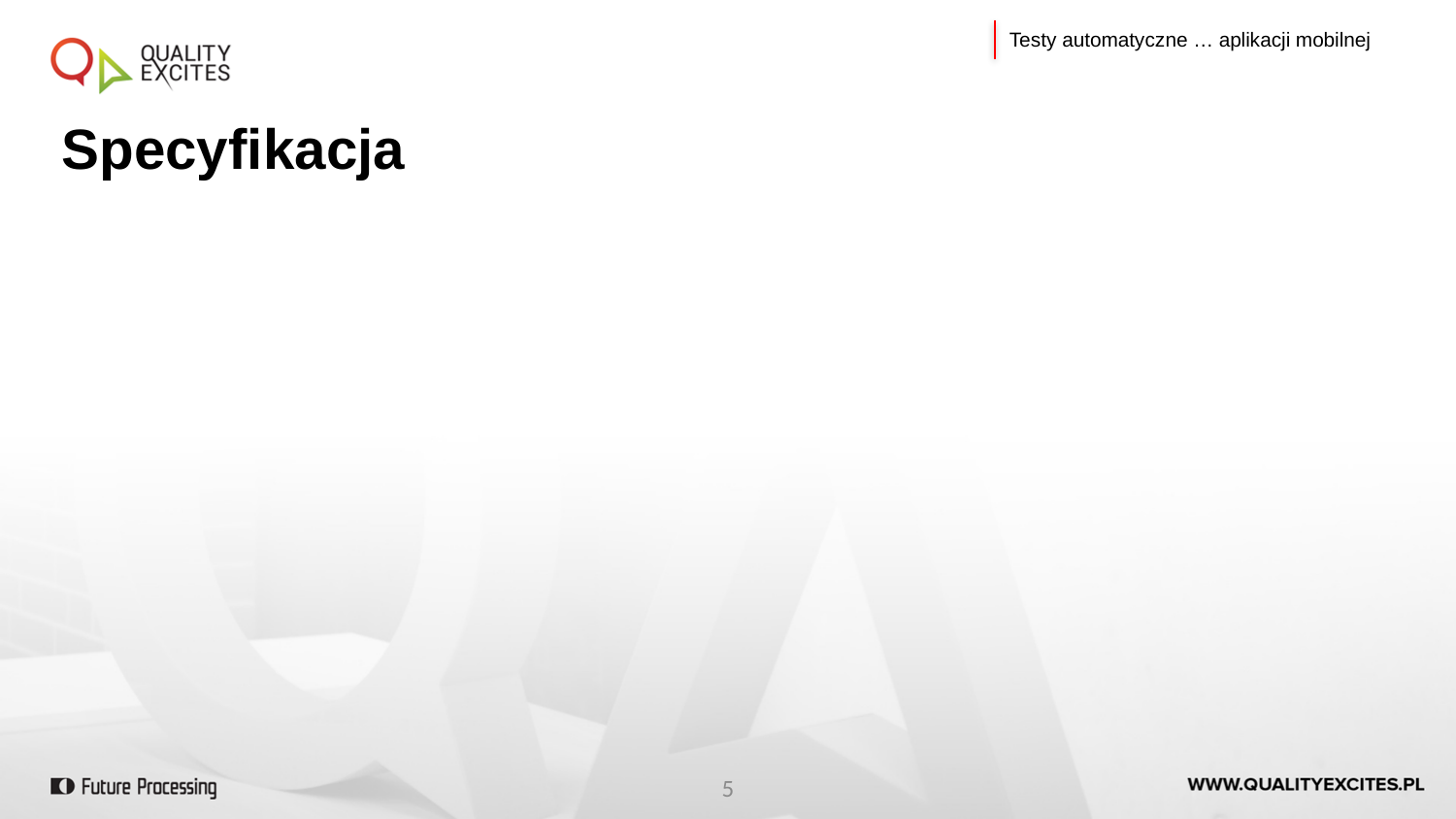

Testy automatyczne … aplikacji mobilnej
# Specyfikacja

5